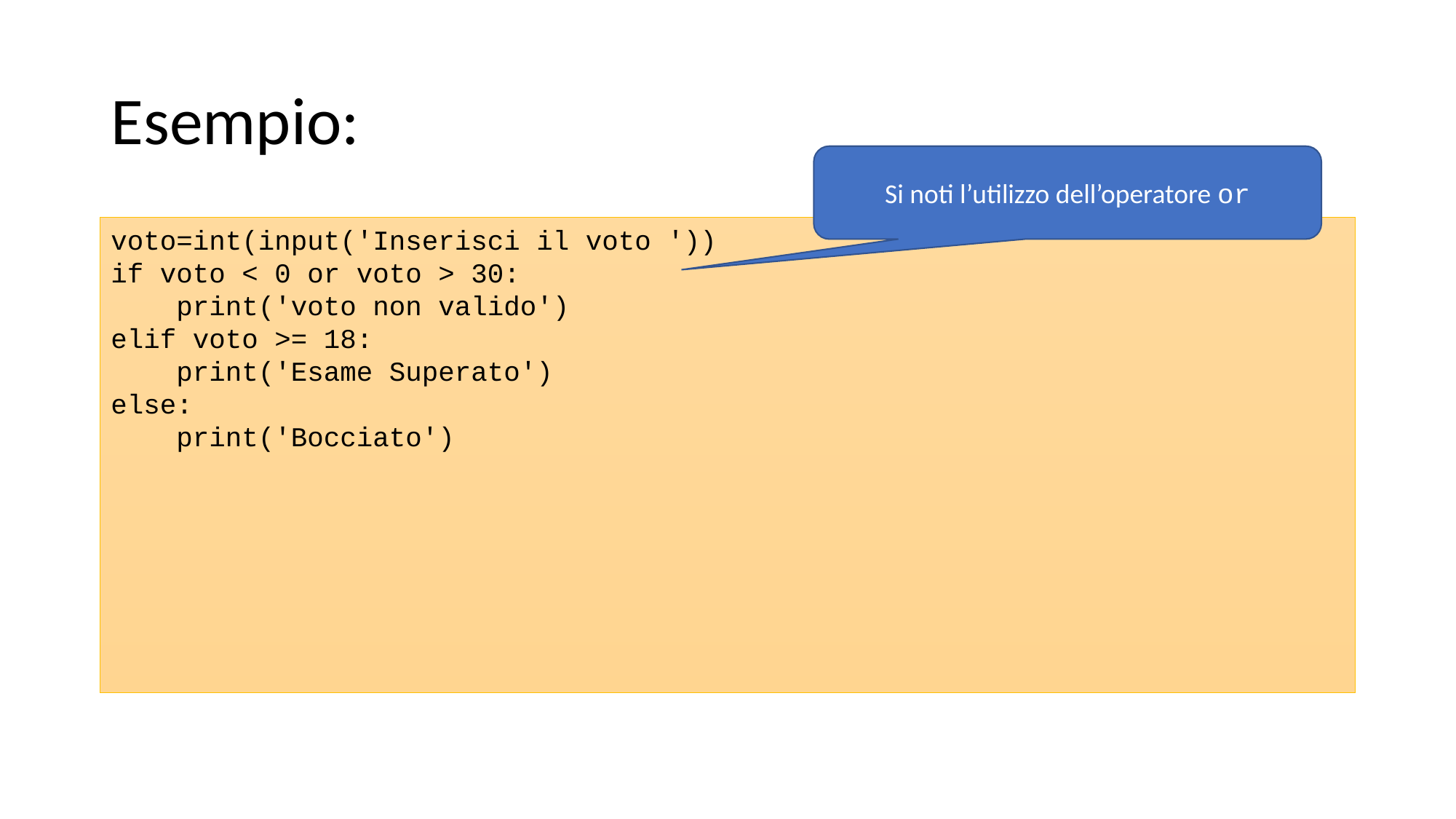

# Esempio:
Si noti l’utilizzo dell’operatore or
voto=int(input('Inserisci il voto '))
if voto < 0 or voto > 30:
    print('voto non valido')
elif voto >= 18:
    print('Esame Superato')
else:
    print('Bocciato')